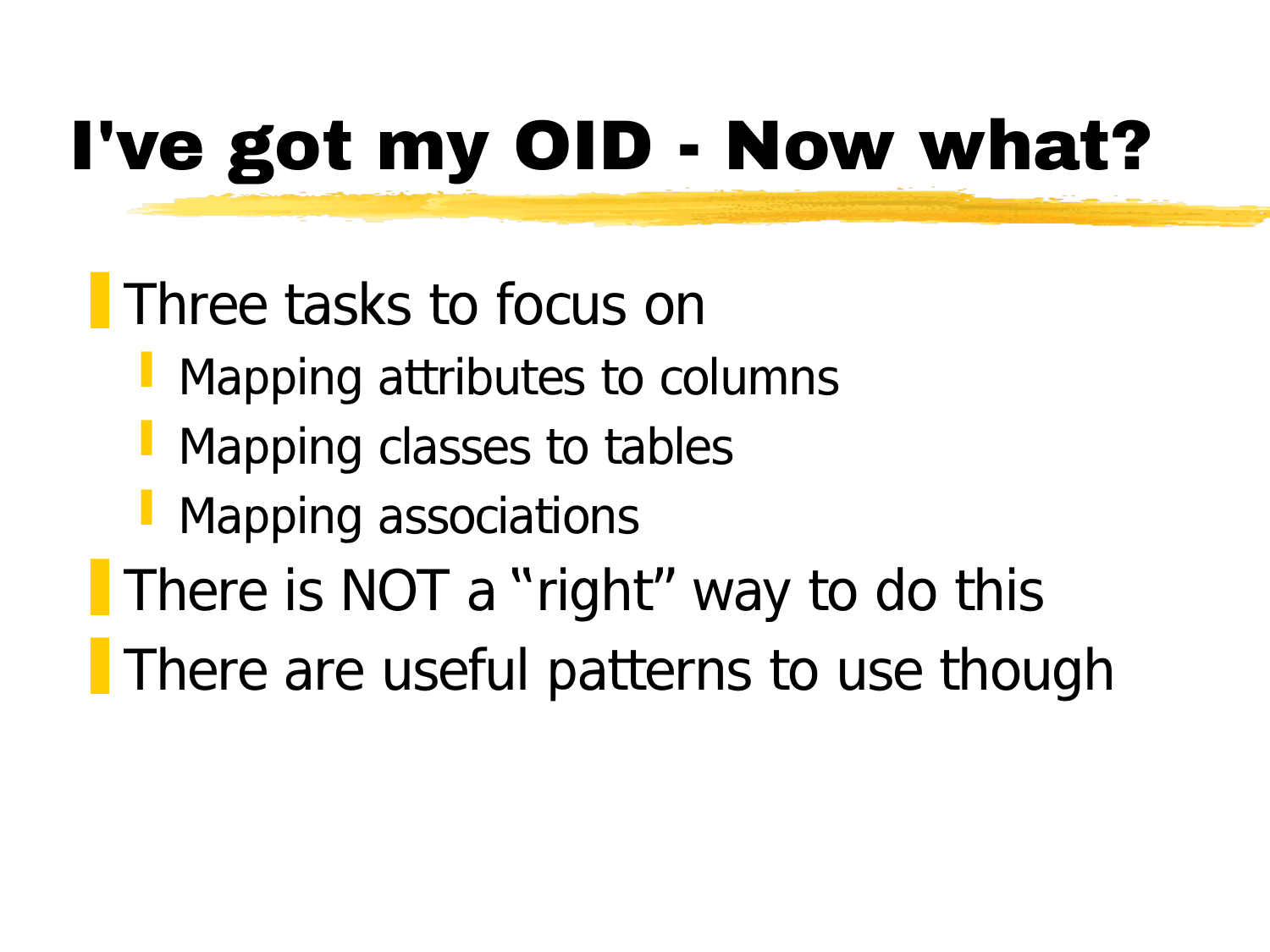

# I've got my OID - Now what?
Three tasks to focus on
Mapping attributes to columns
Mapping classes to tables
Mapping associations
There is NOT a “right” way to do this
There are useful patterns to use though